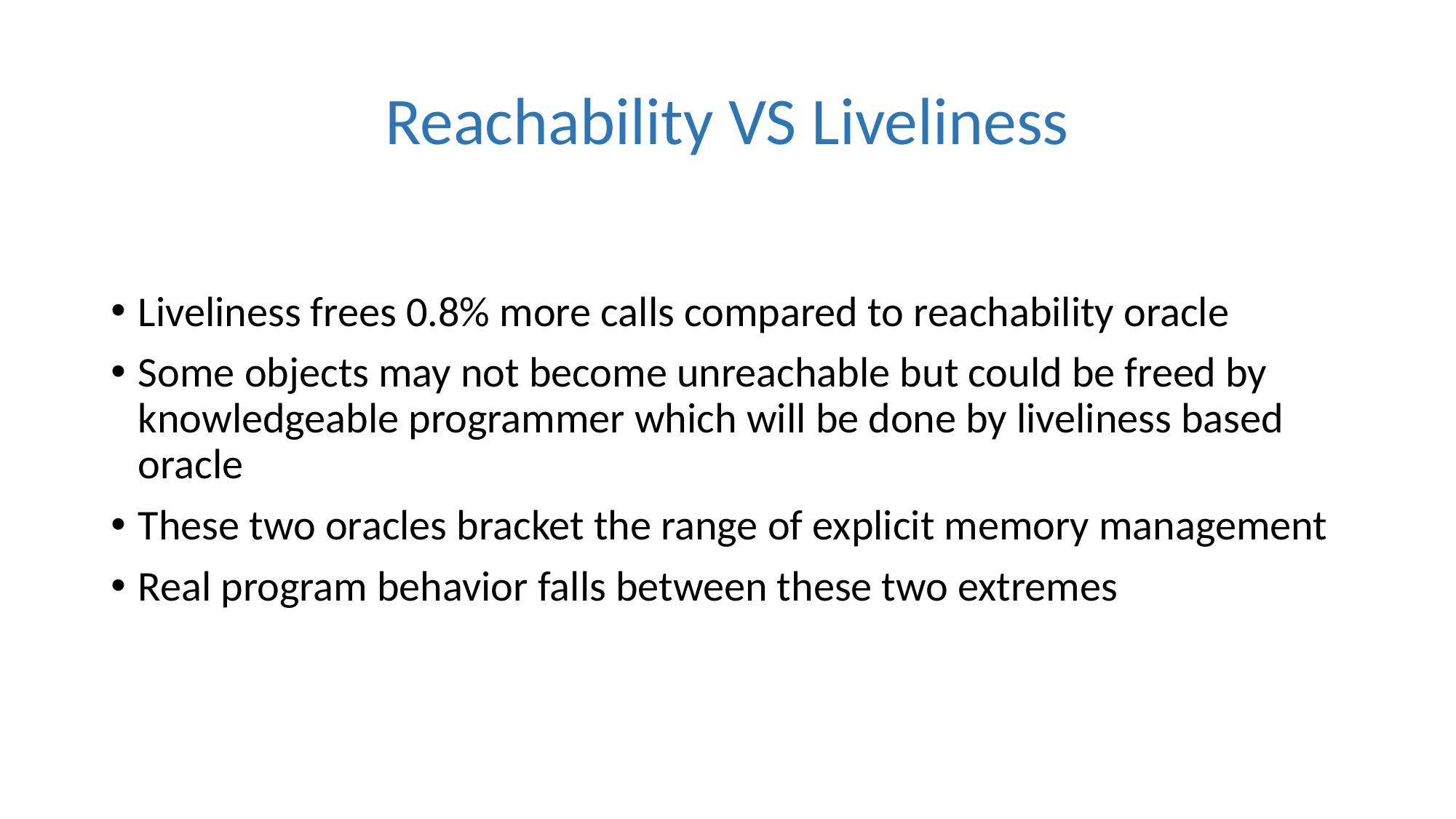

# Reachability VS Liveliness

Liveliness frees 0.8% more calls compared to reachability oracle
Some objects may not become unreachable but could be freed by knowledgeable programmer which will be done by liveliness based oracle
These two oracles bracket the range of explicit memory management
Real program behavior falls between these two extremes